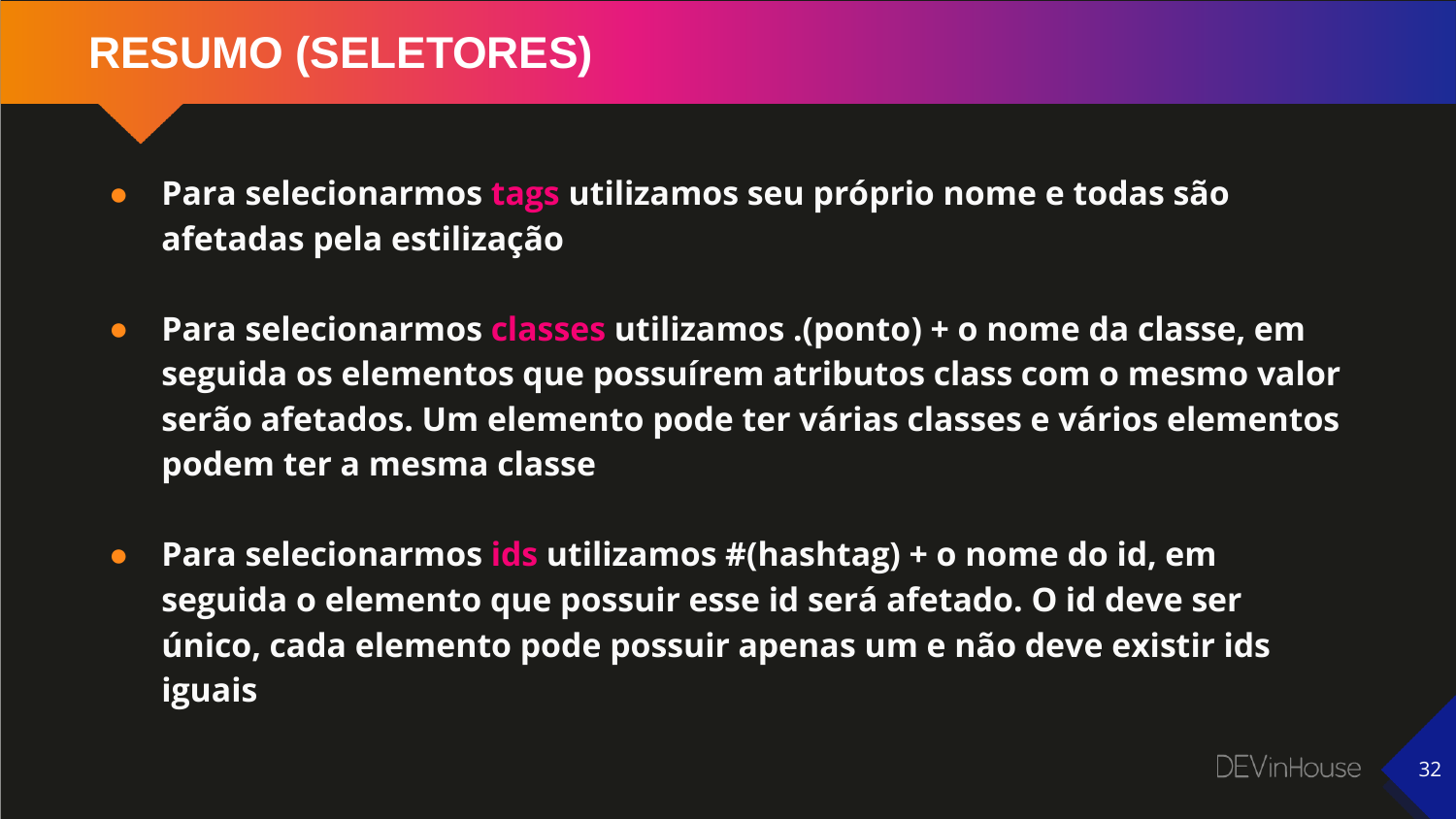

# RESUMO (SELETORES)
Para selecionarmos tags utilizamos seu próprio nome e todas são afetadas pela estilização

Para selecionarmos classes utilizamos .(ponto) + o nome da classe, em seguida os elementos que possuírem atributos class com o mesmo valor serão afetados. Um elemento pode ter várias classes e vários elementos podem ter a mesma classe

Para selecionarmos ids utilizamos #(hashtag) + o nome do id, em seguida o elemento que possuir esse id será afetado. O id deve ser único, cada elemento pode possuir apenas um e não deve existir ids iguais

32